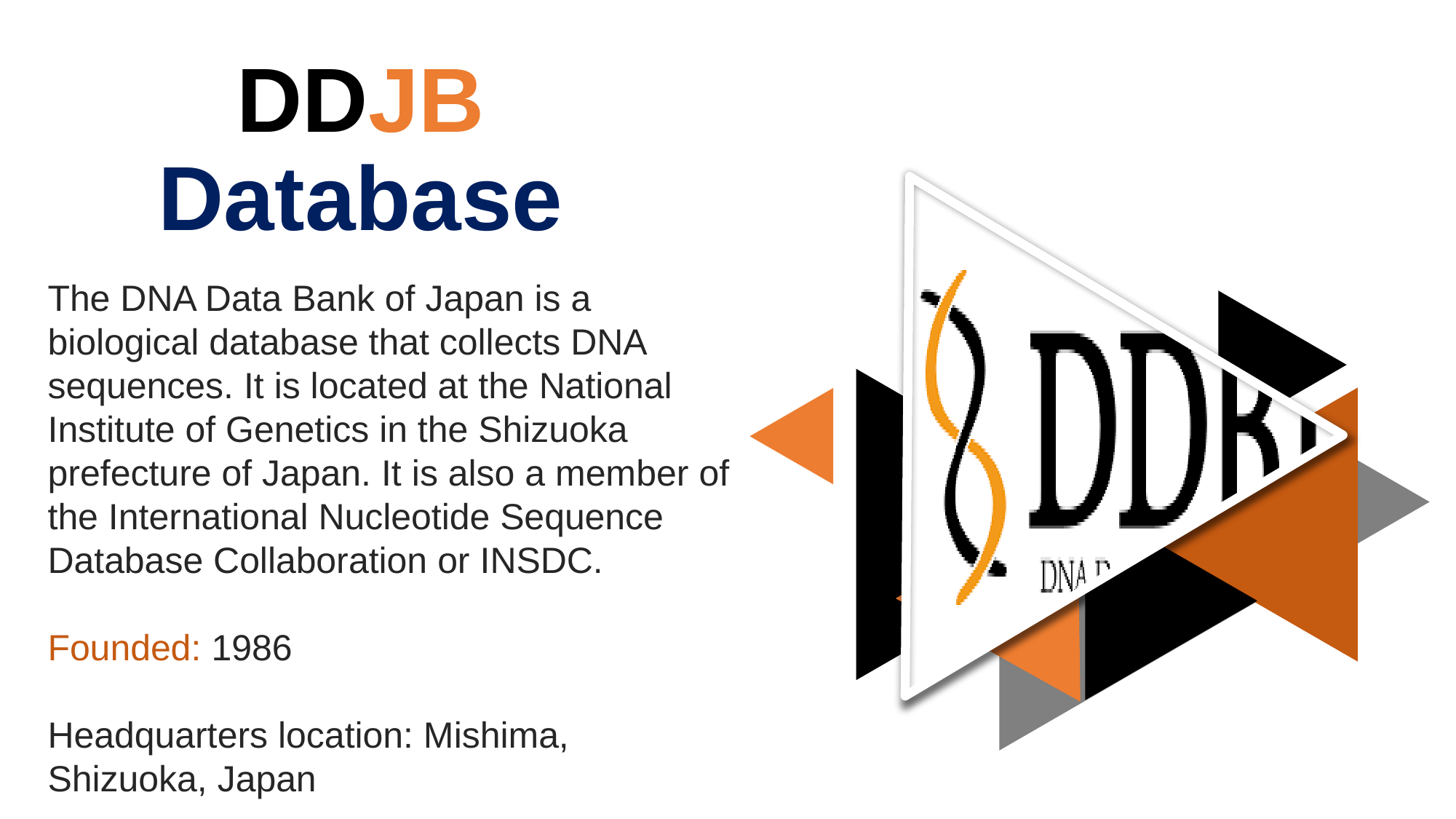

DDJB
Database

The DNA Data Bank of Japan is a biological database that collects DNA sequences. It is located at the National Institute of Genetics in the Shizuoka prefecture of Japan. It is also a member of the International Nucleotide Sequence Database Collaboration or INSDC.

Founded: 1986

Headquarters location: Mishima, Shizuoka, Japan